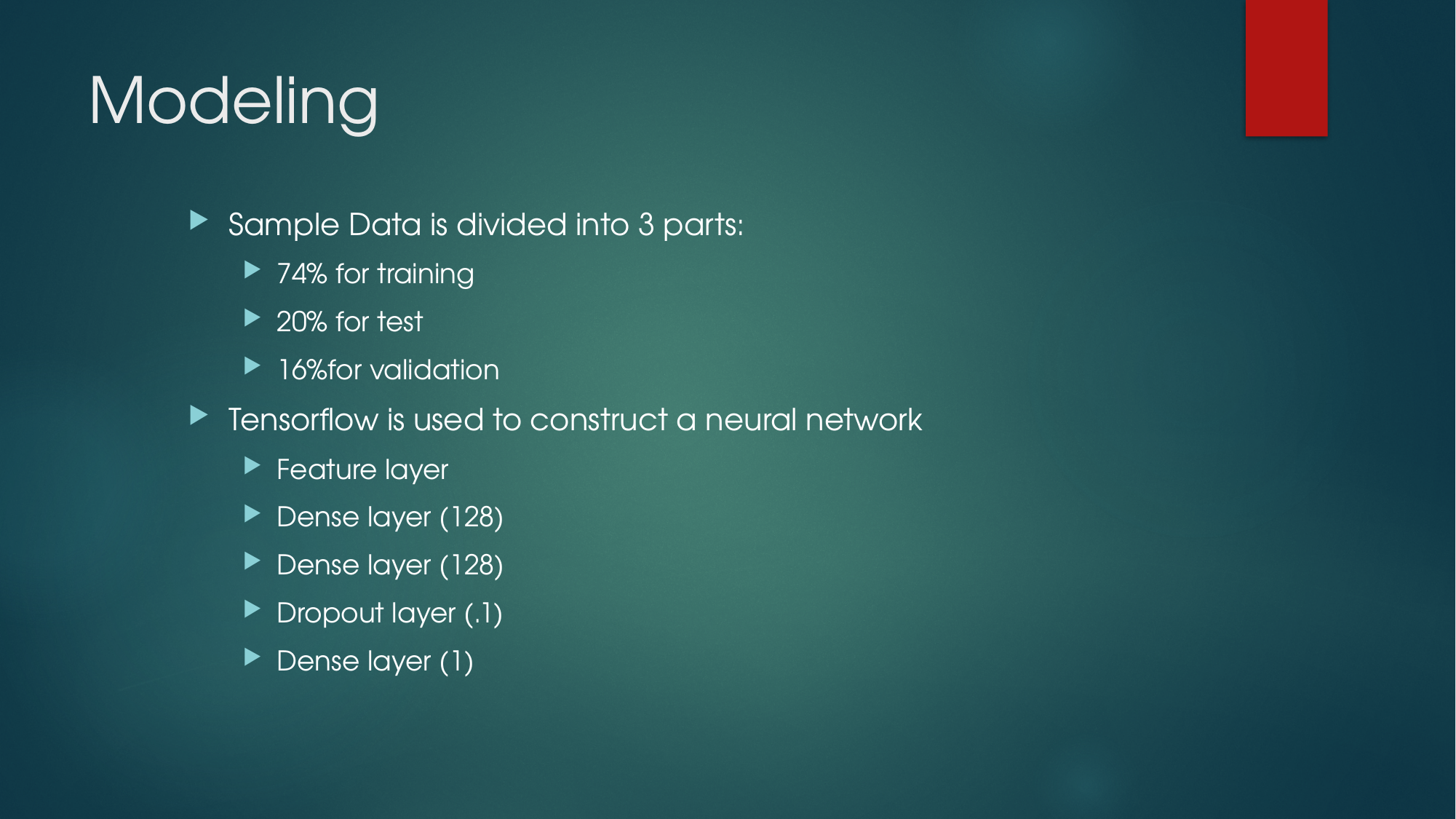

# Modeling
Sample Data is divided into 3 parts:
74% for training
20% for test
16%for validation
Tensorflow is used to construct a neural network
Feature layer
Dense layer (128)
Dense layer (128)
Dropout layer (.1)
Dense layer (1)